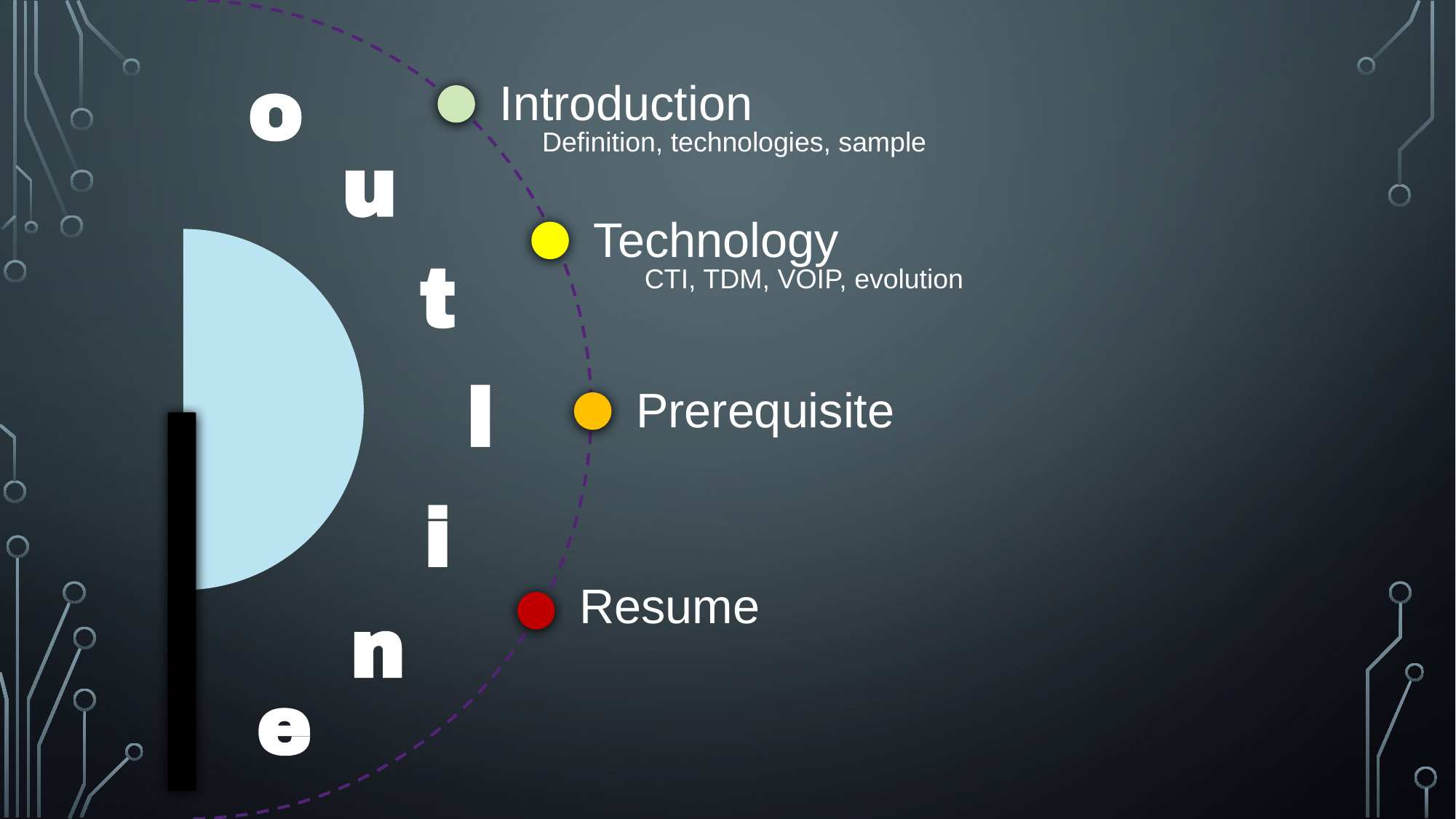

o
u
t
i
n
e
l
Introduction

Definition, technologies, sample
Technology

CTI, TDM, VOIP, evolution
Prerequisite

Resume